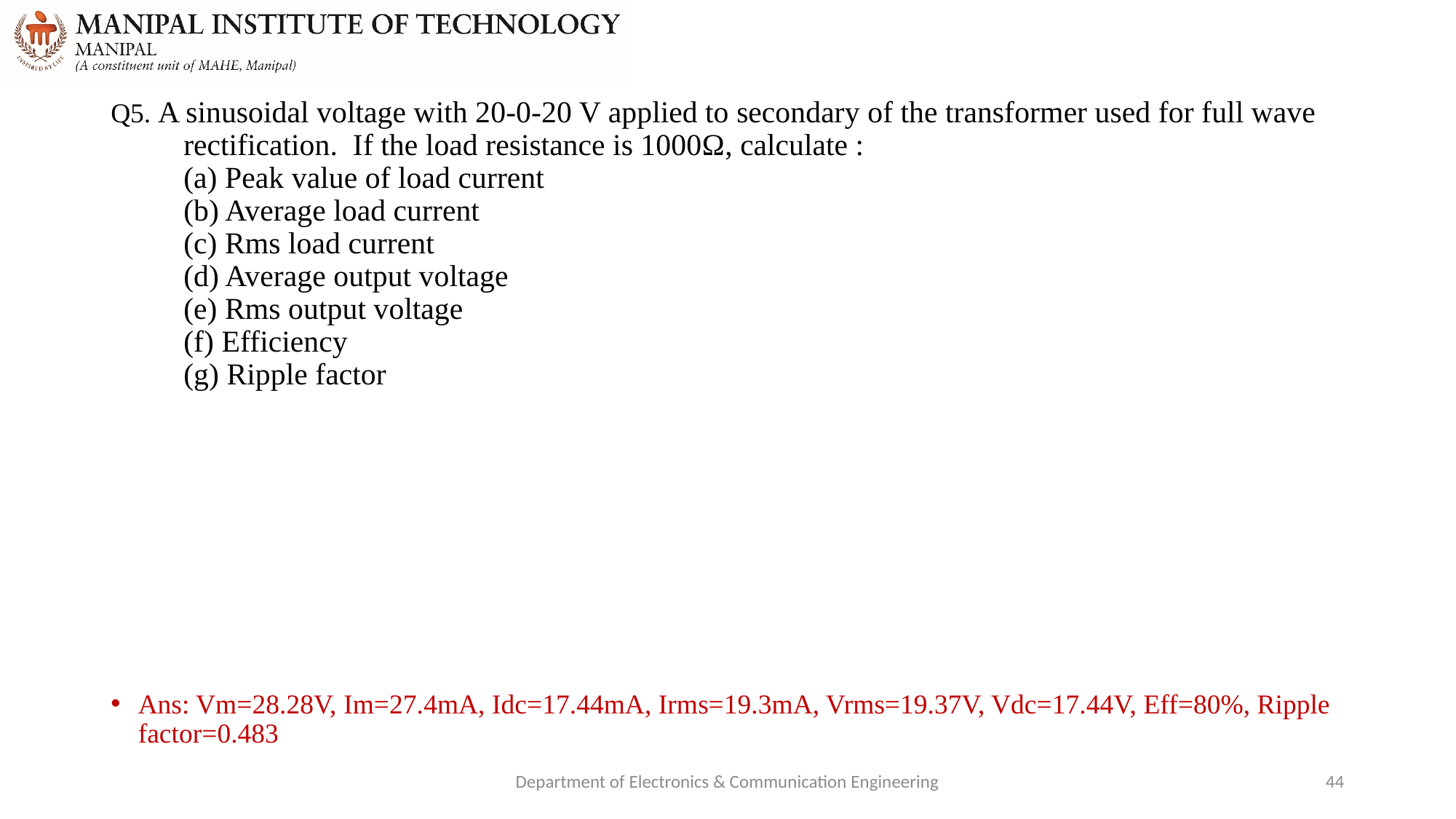

# Q5. A sinusoidal voltage with 20-0-20 V applied to secondary of the transformer used for full wave rectification.  If the load resistance is 1000Ω, calculate : (a) Peak value of load current (b) Average load current (c) Rms load current (d) Average output voltage (e) Rms output voltage (f) Efficiency (g) Ripple factor

Ans: Vm=28.28V, Im=27.4mA, Idc=17.44mA, Irms=19.3mA, Vrms=19.37V, Vdc=17.44V, Eff=80%, Ripple factor=0.483
Department of Electronics & Communication Engineering
44